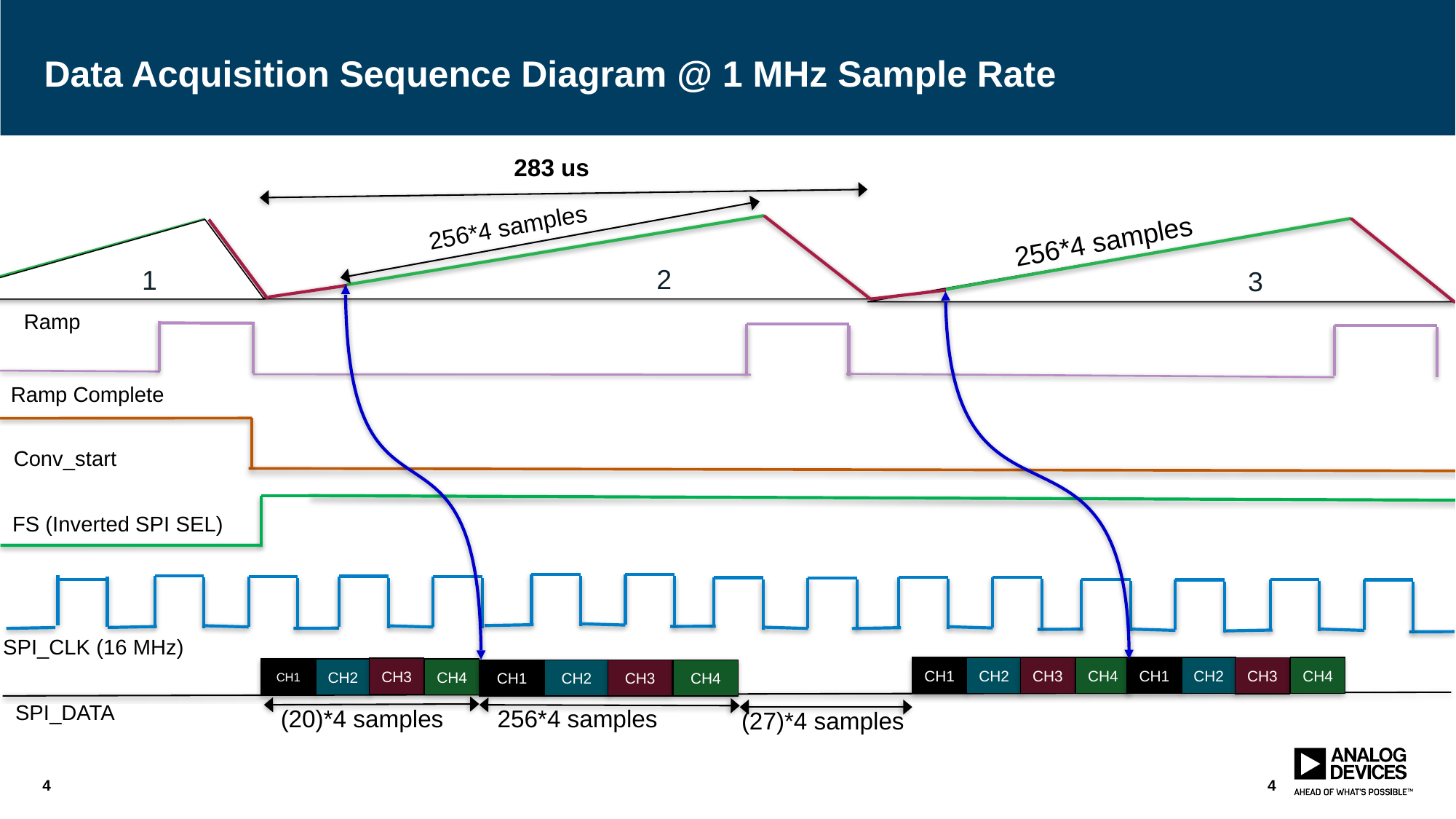

Data Acquisition Sequence Diagram @ 1 MHz Sample Rate

283 us

256*4 samples

256*4 samples
2
3
1
Ramp
Ramp Complete
Conv_start
FS (Inverted SPI SEL)
SPI_CLK (16 MHz)
CH1
CH2
CH4
CH3
CH1
CH2
CH4
CH3
CH3
CH1
CH2
CH4
CH1
CH2
CH4
CH3

(20)*4 samples

256*4 samples

(27)*4 samples
SPI_DATA
4
4